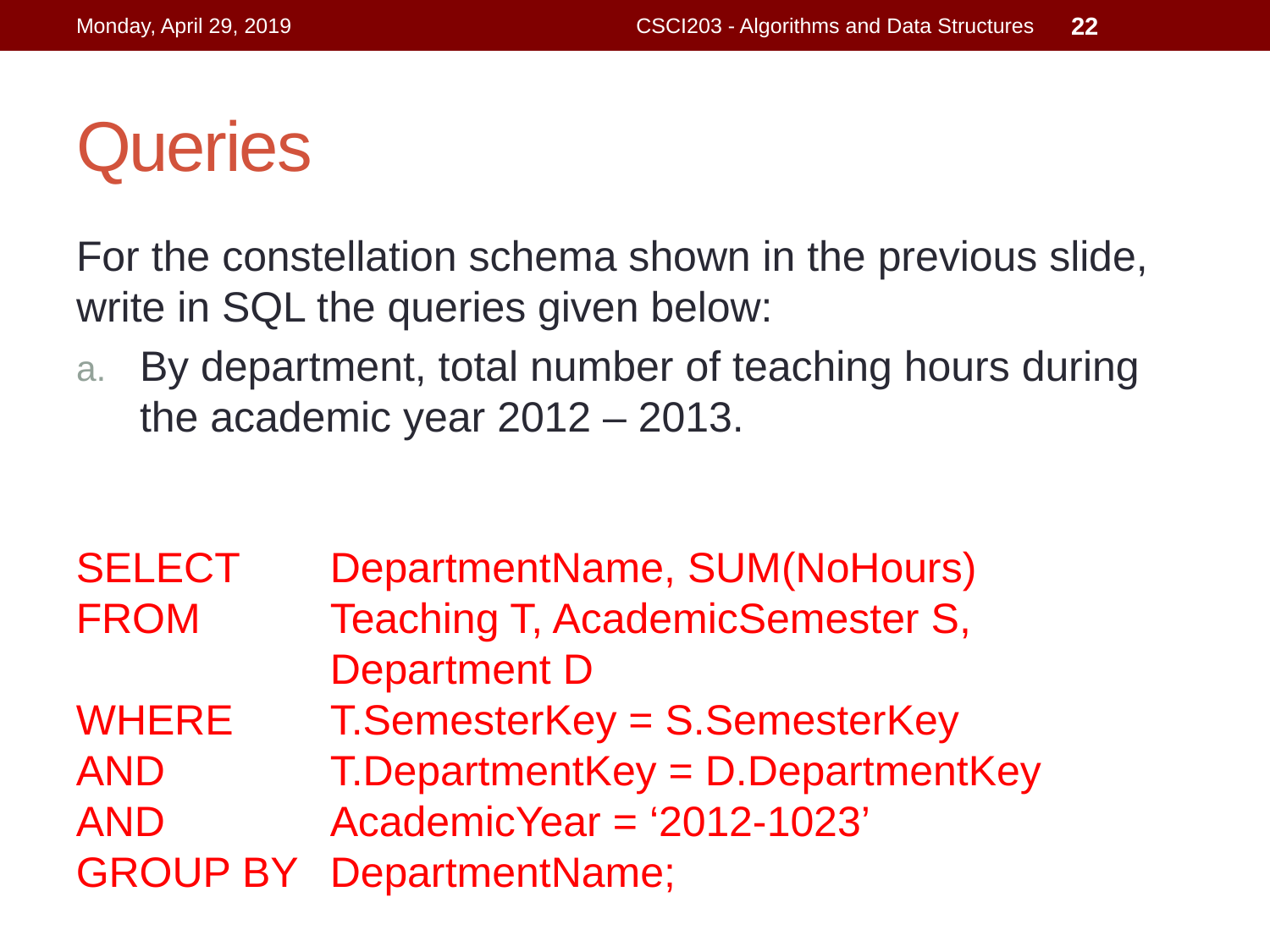

Monday, April 29, 2019
CSCI203 - Algorithms and Data Structures
22
# Queries
For the constellation schema shown in the previous slide, write in SQL the queries given below:
By department, total number of teaching hours during the academic year 2012 – 2013.
SELECT	DepartmentName, SUM(NoHours)
FROM	 	Teaching T, AcademicSemester S,
		Department D
WHERE	T.SemesterKey = S.SemesterKey
AND	 	T.DepartmentKey = D.DepartmentKey
AND	 	AcademicYear = ‘2012-1023’
GROUP BY 	DepartmentName;